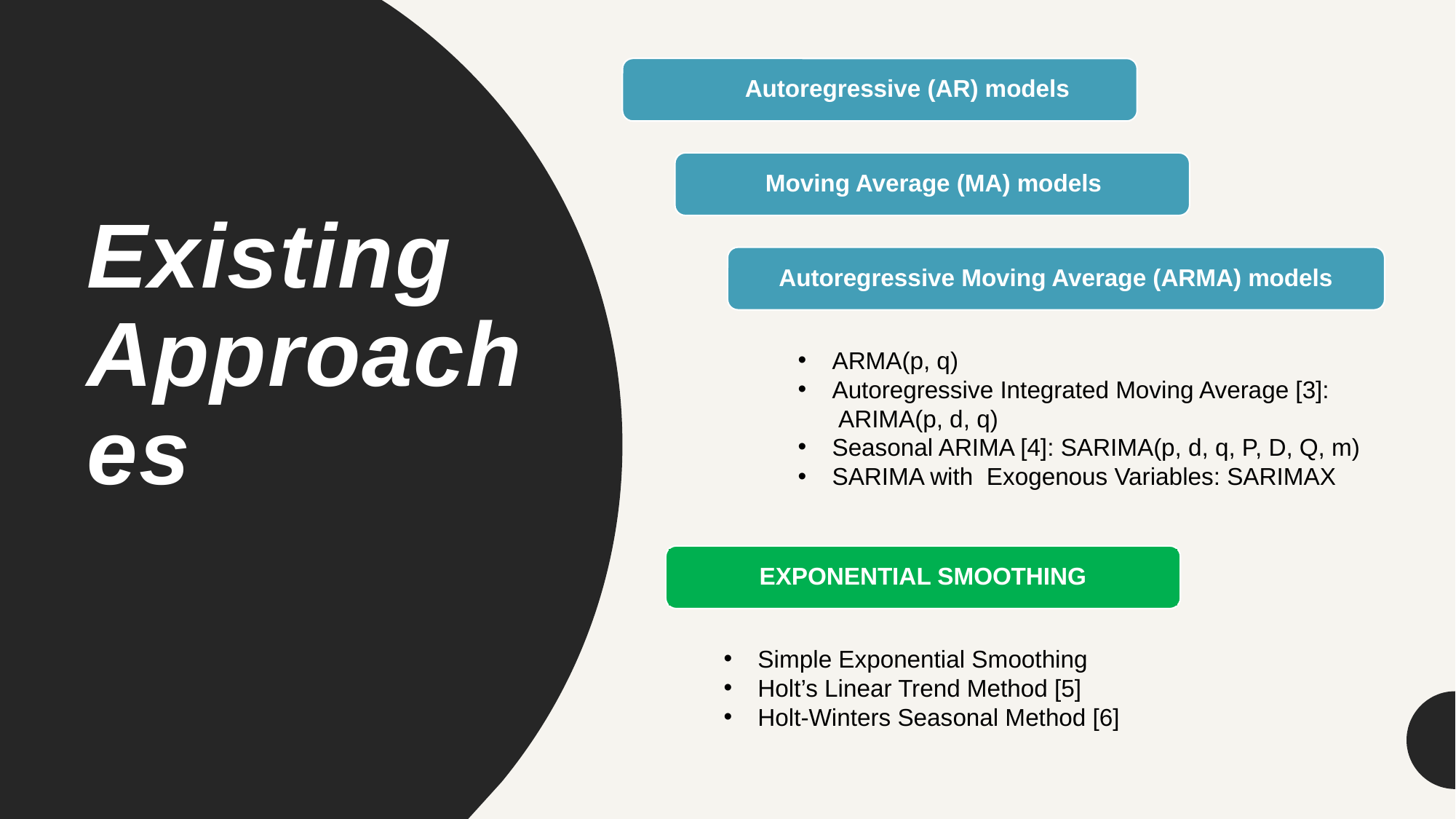

Autoregressive (AR) models
Moving Average (MA) models

Autoregressive Moving Average (ARMA) models
# Existing Approaches
ARMA(p, q)
Autoregressive Integrated Moving Average [3]:
      ARIMA(p, d, q)
Seasonal ARIMA [4]: SARIMA(p, d, q, P, D, Q, m)
SARIMA with  Exogenous Variables: SARIMAX

EXPONENTIAL SMOOTHING
Simple Exponential Smoothing
Holt’s Linear Trend Method [5]
Holt-Winters Seasonal Method [6]